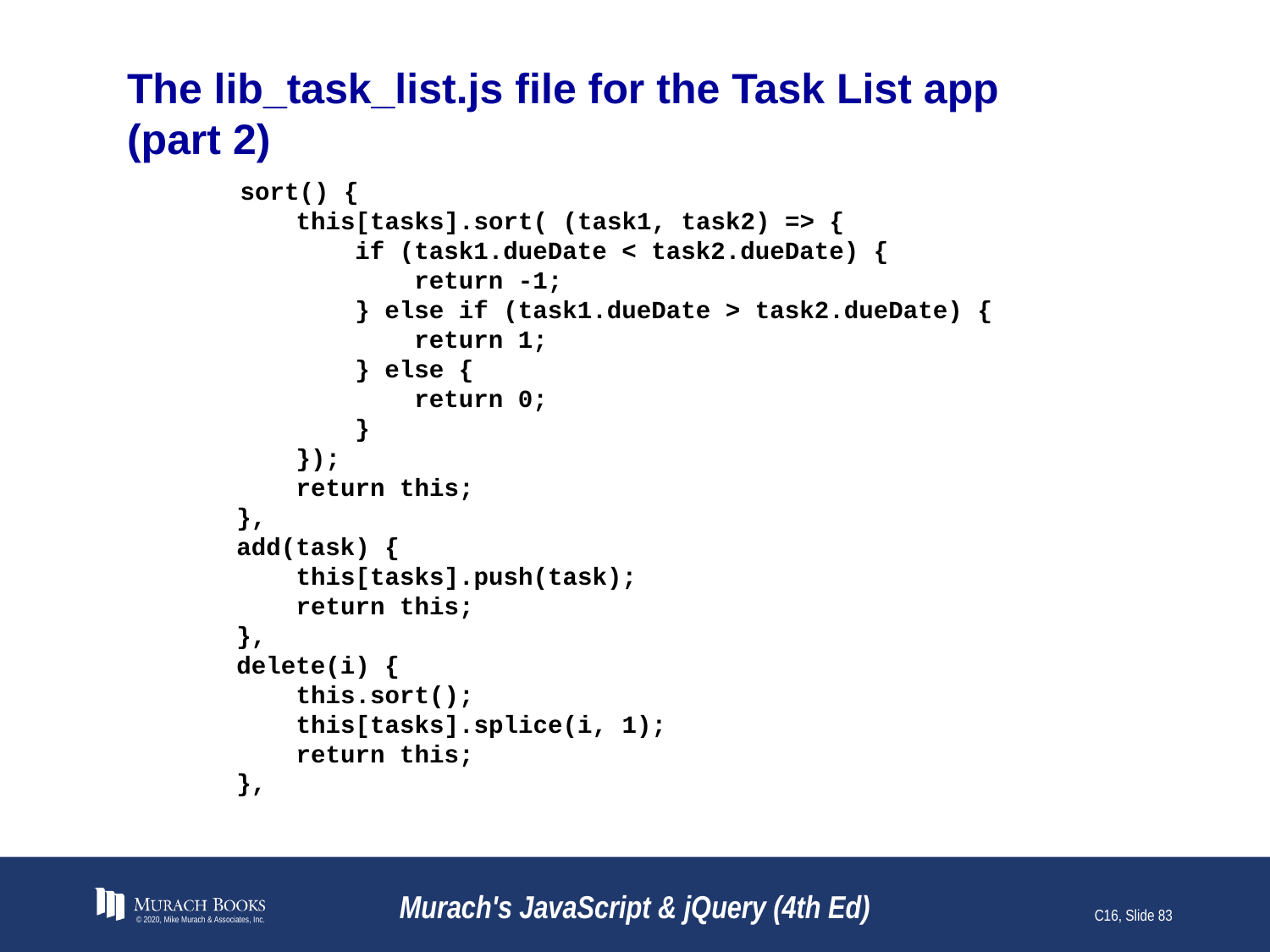

# The lib_task_list.js file for the Task List app (part 2)
	sort() {
        this[tasks].sort( (task1, task2) => {
            if (task1.dueDate < task2.dueDate) {
                return -1;
            } else if (task1.dueDate > task2.dueDate) {
                return 1;
            } else {
                return 0;
            }
        });
        return this;
    },
    add(task) {
        this[tasks].push(task);
        return this;
    },
    delete(i) {
        this.sort();
        this[tasks].splice(i, 1);
        return this;
    },

© 2020, Mike Murach & Associates, Inc.
Murach's JavaScript & jQuery (4th Ed)

C16, Slide 83